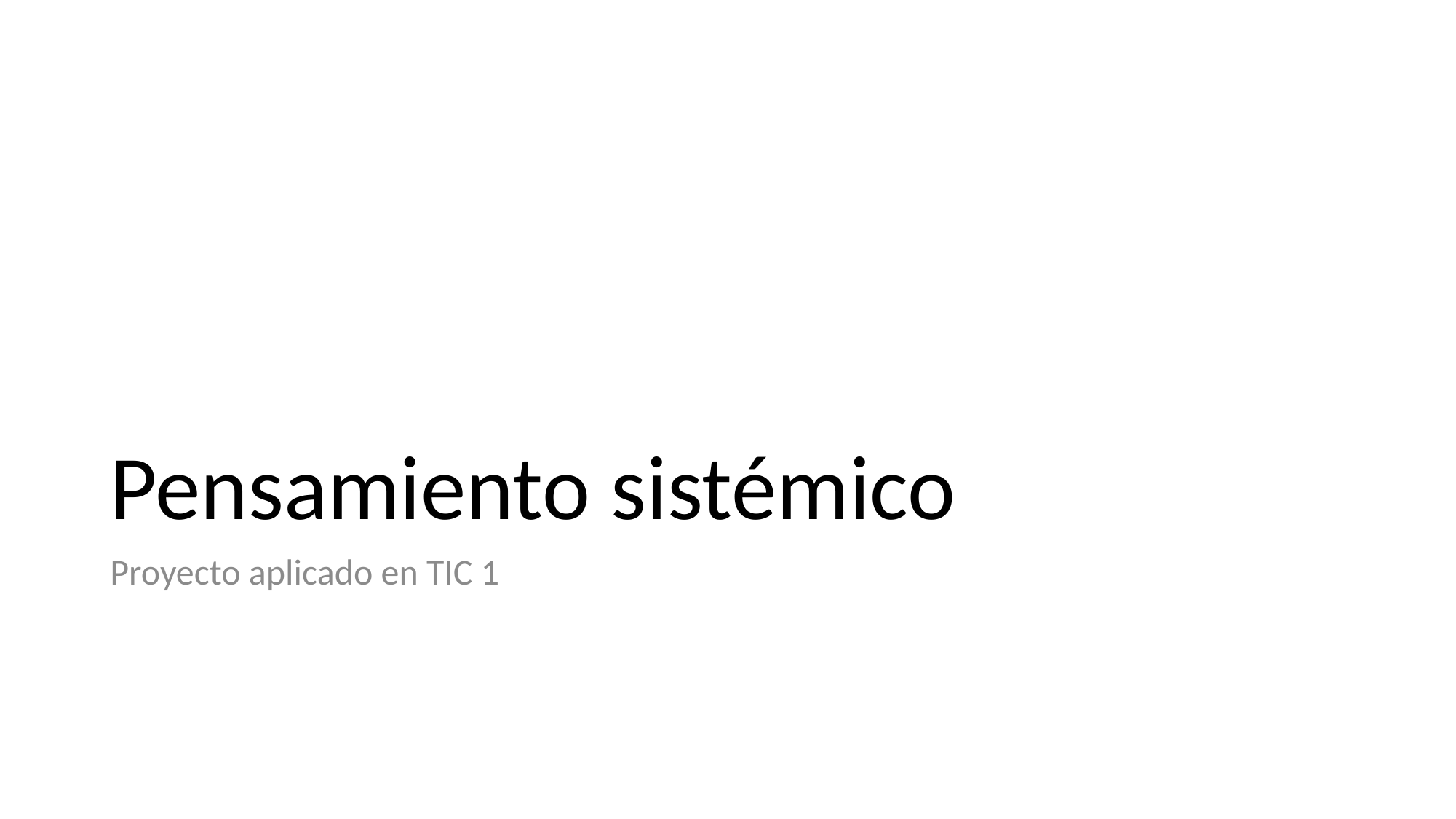

# Pensamiento sistémico
Proyecto aplicado en TIC 1